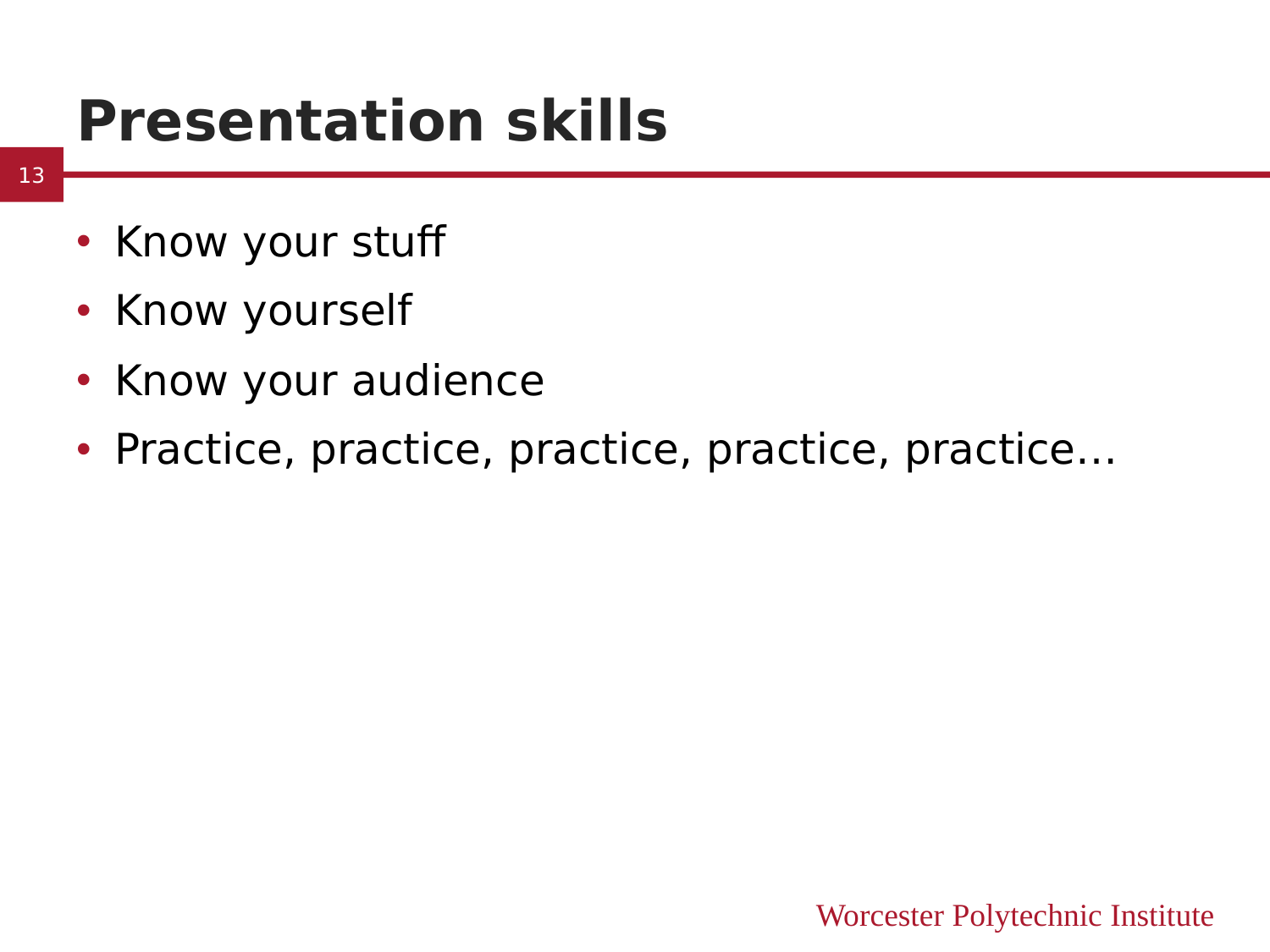

# Presentation skills
13
Know your stuff
Know yourself
Know your audience
Practice, practice, practice, practice, practice…